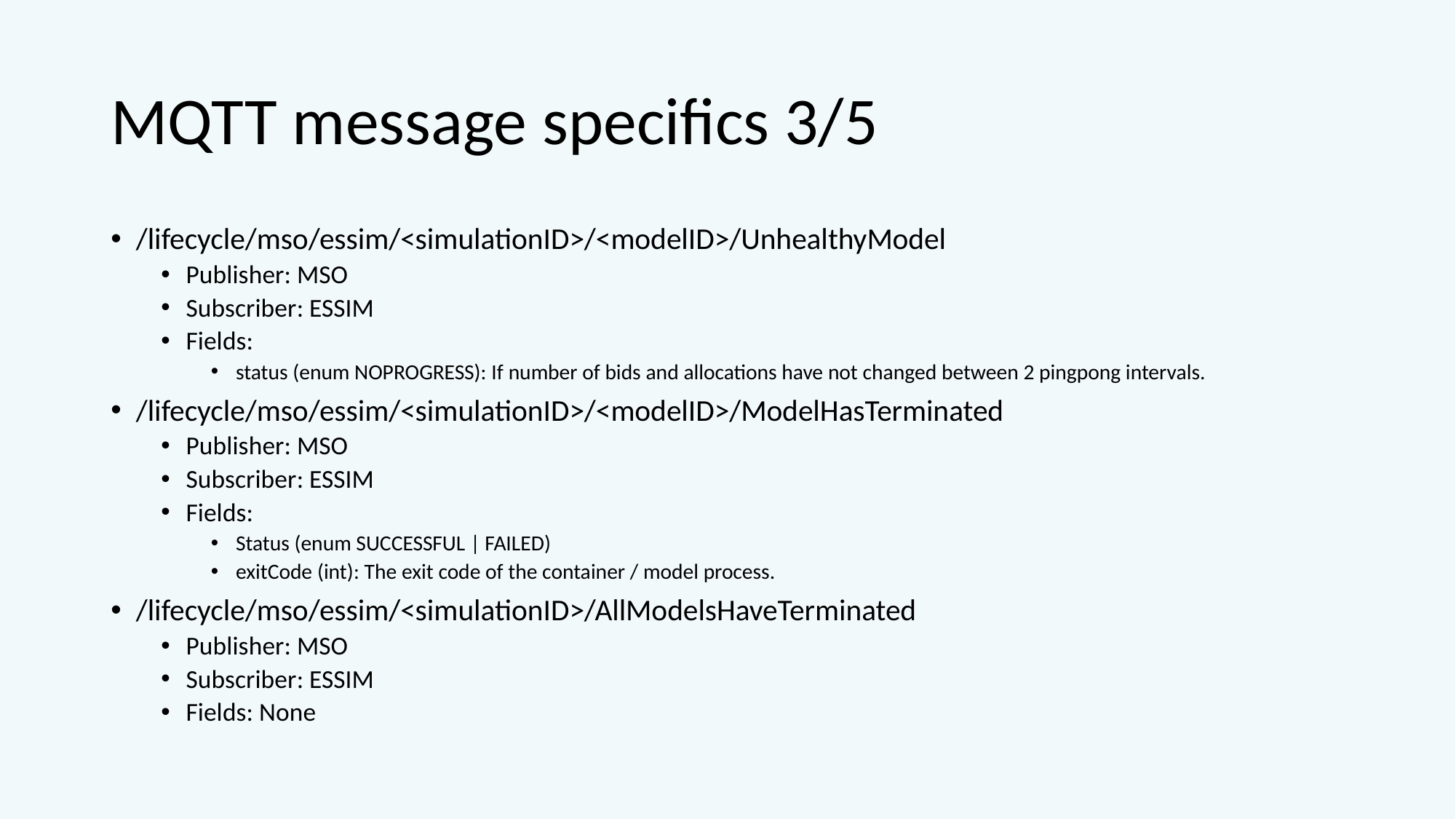

# MQTT message specifics 3/5
/lifecycle/mso/essim/<simulationID>/<modelID>/UnhealthyModel
Publisher: MSO
Subscriber: ESSIM
Fields:
status (enum NOPROGRESS): If number of bids and allocations have not changed between 2 pingpong intervals.
/lifecycle/mso/essim/<simulationID>/<modelID>/ModelHasTerminated
Publisher: MSO
Subscriber: ESSIM
Fields:
Status (enum SUCCESSFUL | FAILED)
exitCode (int): The exit code of the container / model process.
/lifecycle/mso/essim/<simulationID>/AllModelsHaveTerminated
Publisher: MSO
Subscriber: ESSIM
Fields: None